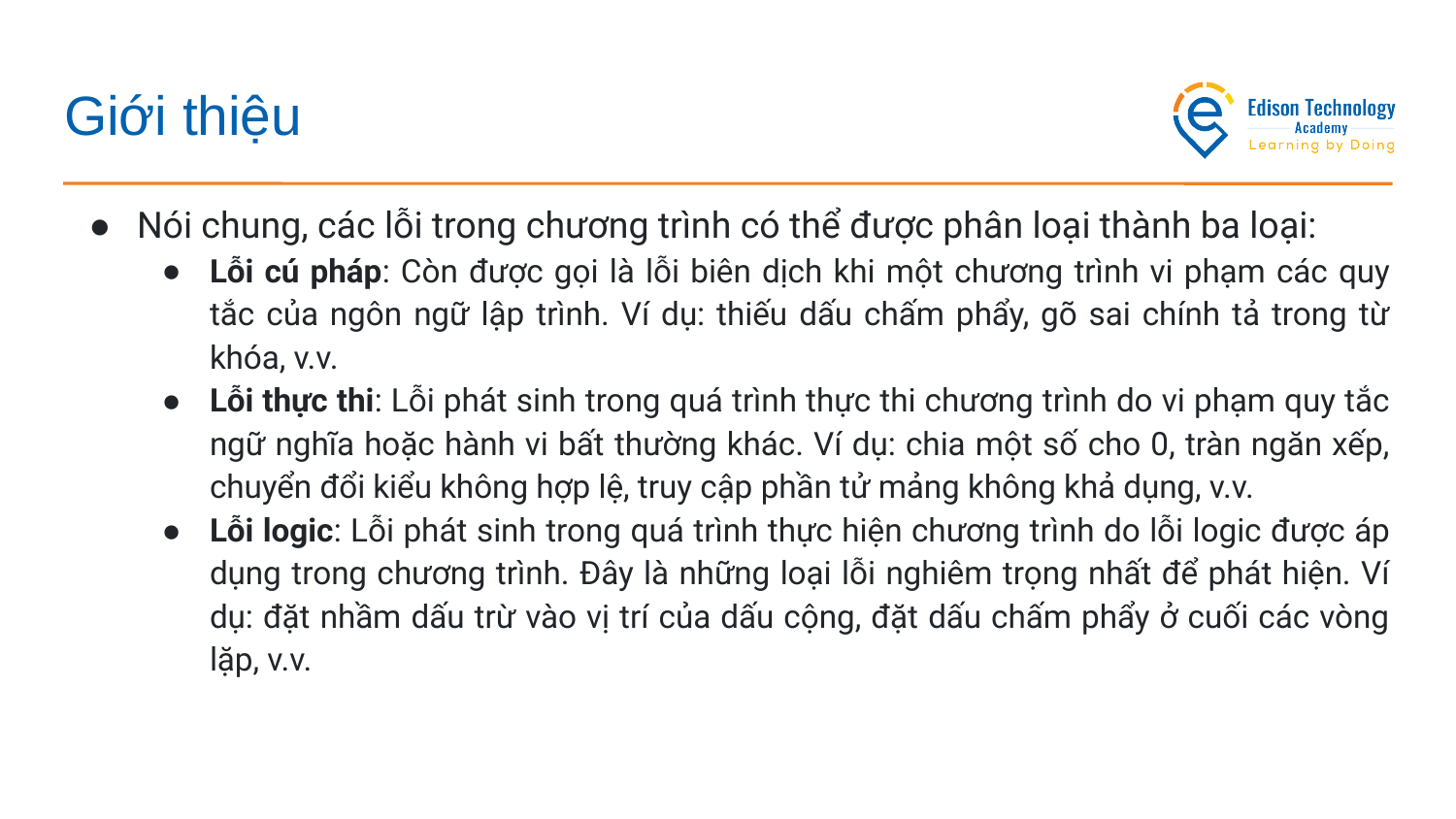

# Giới thiệu
Nói chung, các lỗi trong chương trình có thể được phân loại thành ba loại:
Lỗi cú pháp: Còn được gọi là lỗi biên dịch khi một chương trình vi phạm các quy tắc của ngôn ngữ lập trình. Ví dụ: thiếu dấu chấm phẩy, gõ sai chính tả trong từ khóa, v.v.
Lỗi thực thi: Lỗi phát sinh trong quá trình thực thi chương trình do vi phạm quy tắc ngữ nghĩa hoặc hành vi bất thường khác. Ví dụ: chia một số cho 0, tràn ngăn xếp, chuyển đổi kiểu không hợp lệ, truy cập phần tử mảng không khả dụng, v.v.
Lỗi logic: Lỗi phát sinh trong quá trình thực hiện chương trình do lỗi logic được áp dụng trong chương trình. Đây là những loại lỗi nghiêm trọng nhất để phát hiện. Ví dụ: đặt nhầm dấu trừ vào vị trí của dấu cộng, đặt dấu chấm phẩy ở cuối các vòng lặp, v.v.